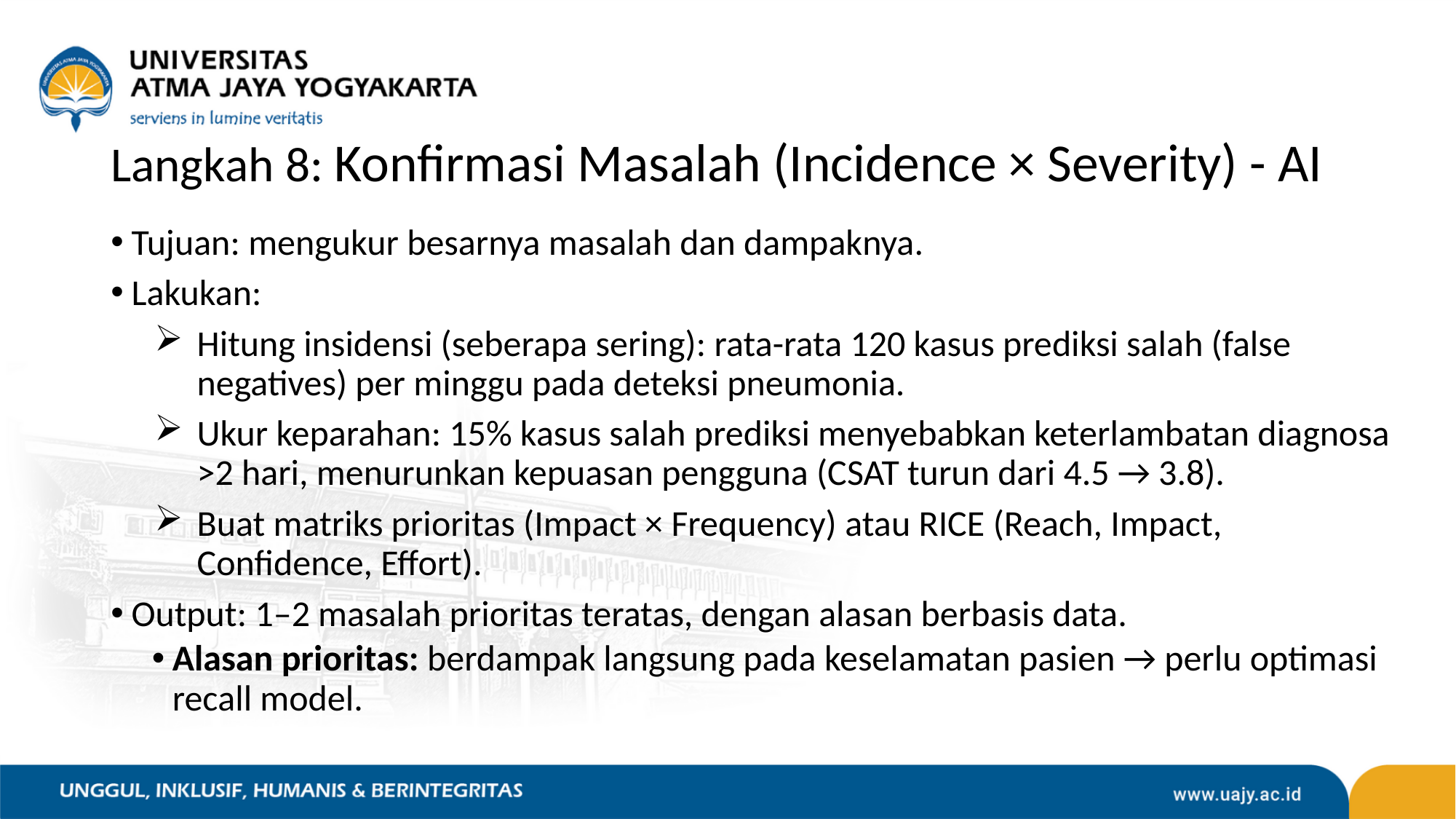

# Langkah 8: Konfirmasi Masalah (Incidence × Severity) - AI
Tujuan: mengukur besarnya masalah dan dampaknya.
Lakukan:
Hitung insidensi (seberapa sering): rata-rata 120 kasus prediksi salah (false negatives) per minggu pada deteksi pneumonia.
Ukur keparahan: 15% kasus salah prediksi menyebabkan keterlambatan diagnosa >2 hari, menurunkan kepuasan pengguna (CSAT turun dari 4.5 → 3.8).
Buat matriks prioritas (Impact × Frequency) atau RICE (Reach, Impact, Confidence, Effort).
Output: 1–2 masalah prioritas teratas, dengan alasan berbasis data.
Alasan prioritas: berdampak langsung pada keselamatan pasien → perlu optimasi recall model.